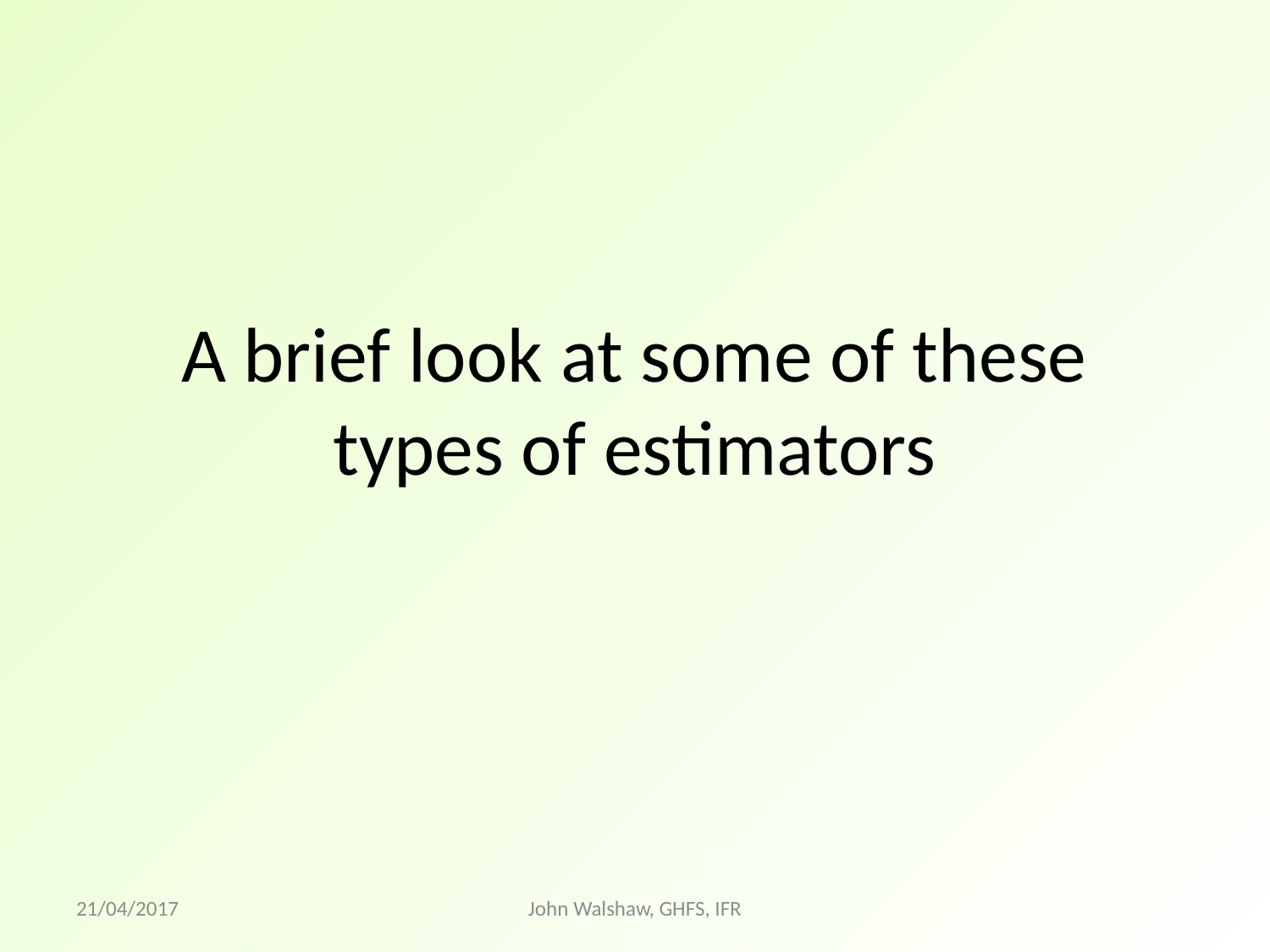

# A brief look at some of these types of estimators

21/04/2017
John Walshaw, GHFS, IFR